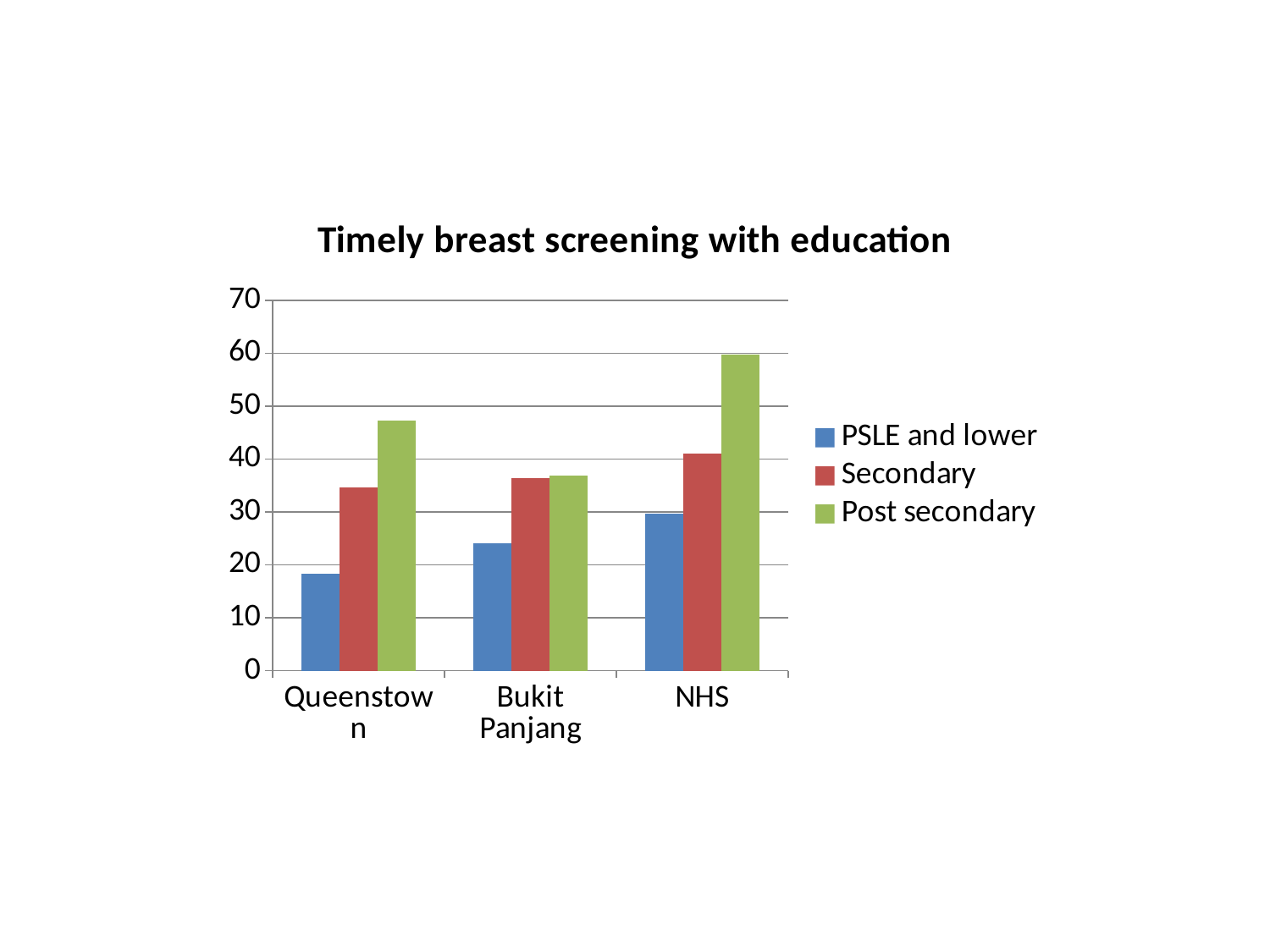

### Chart: Timely breast screening with education

| Category | PSLE and lower | Secondary | Post secondary |
|---|---|---|---|
| Queenstown | 18.27 | 34.59 | 47.33 |
| Bukit Panjang | 24.08 | 36.39 | 36.87 |
| NHS | 29.7 | 41.0 | 59.8 |